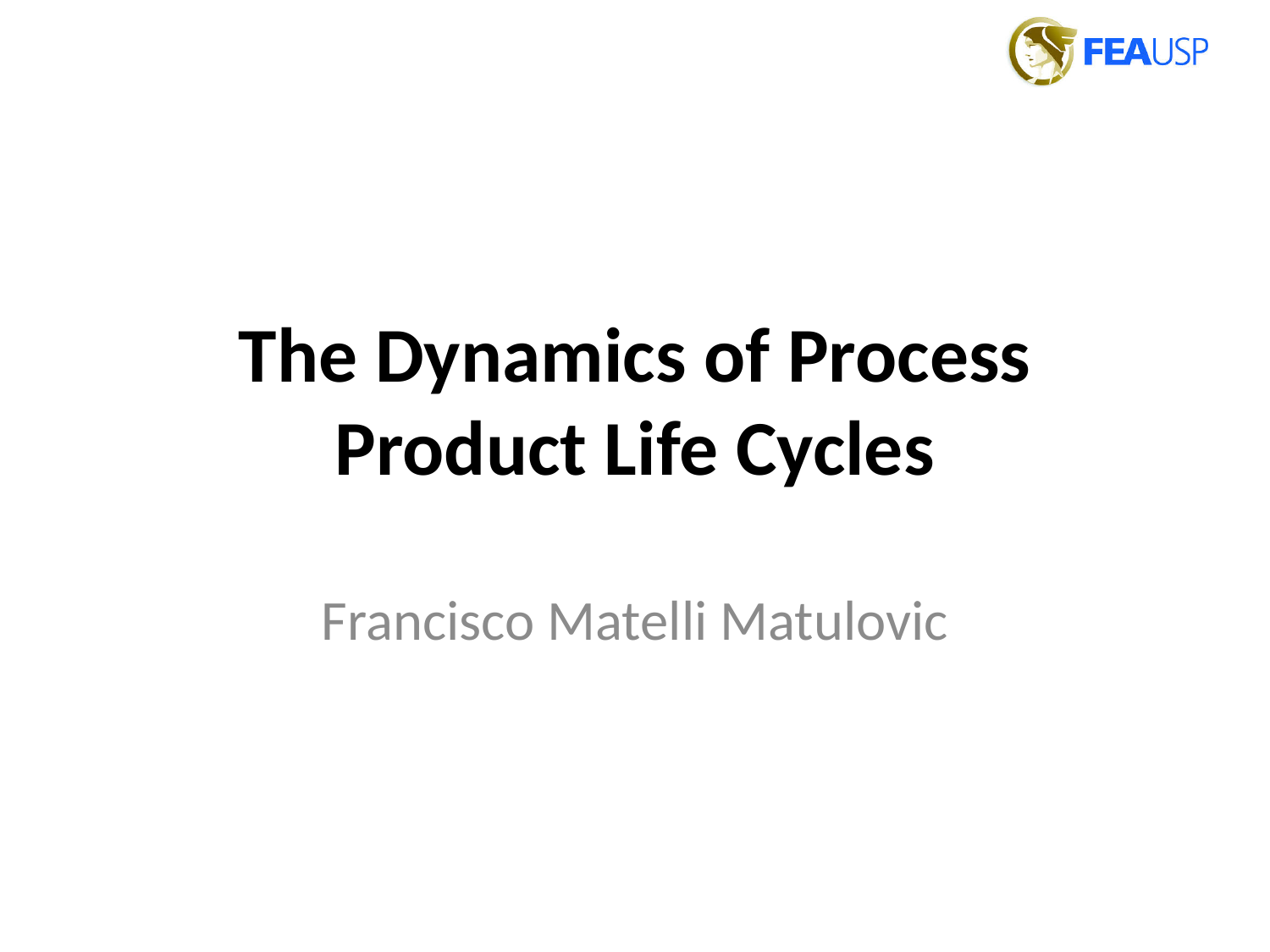

The Dynamics of Process Product Life Cycles

Francisco Matelli Matulovic